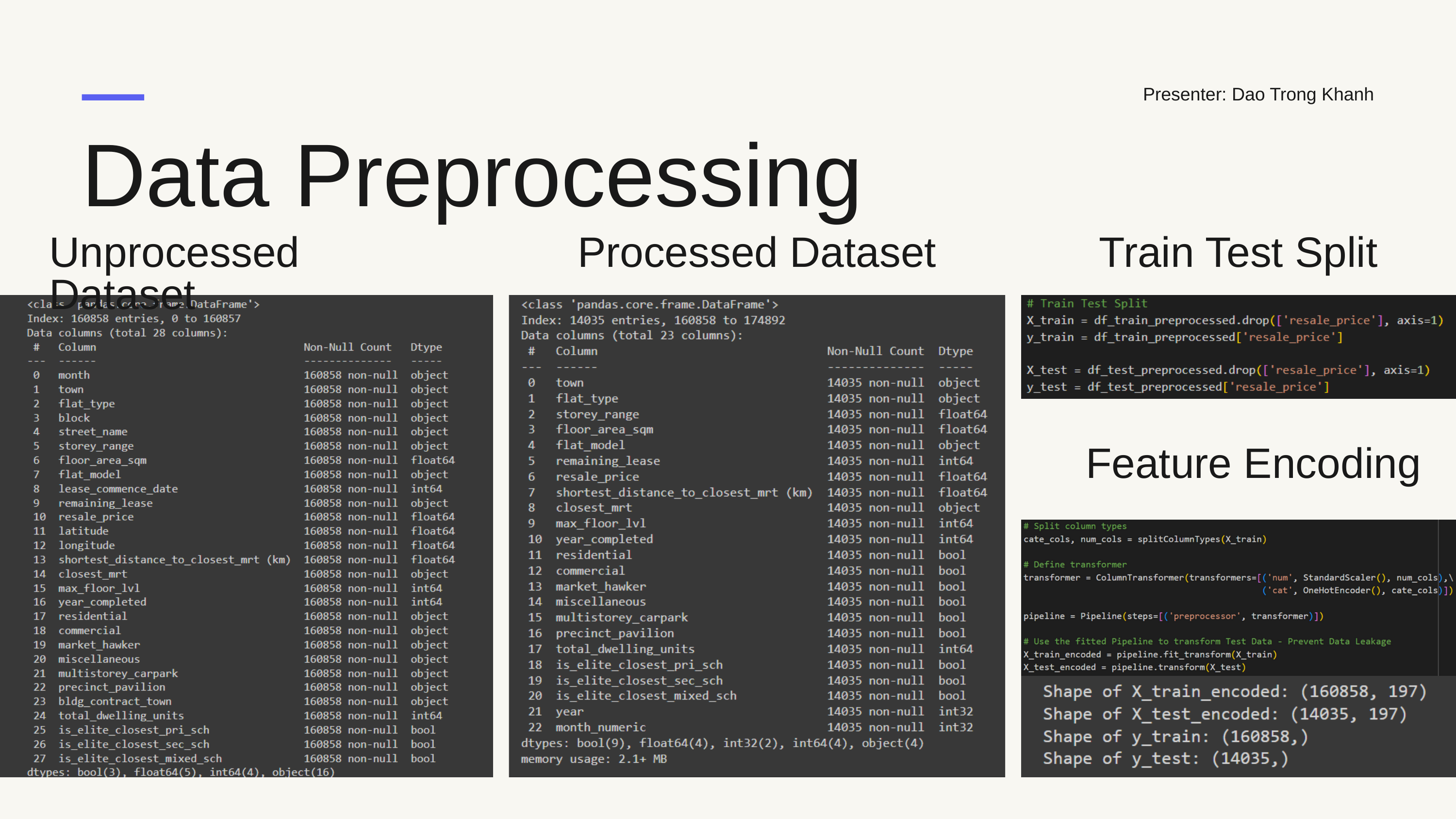

Presenter: Dao Trong Khanh

Data Preprocessing
Unprocessed Dataset

Processed Dataset

Train Test Split

Feature Encoding